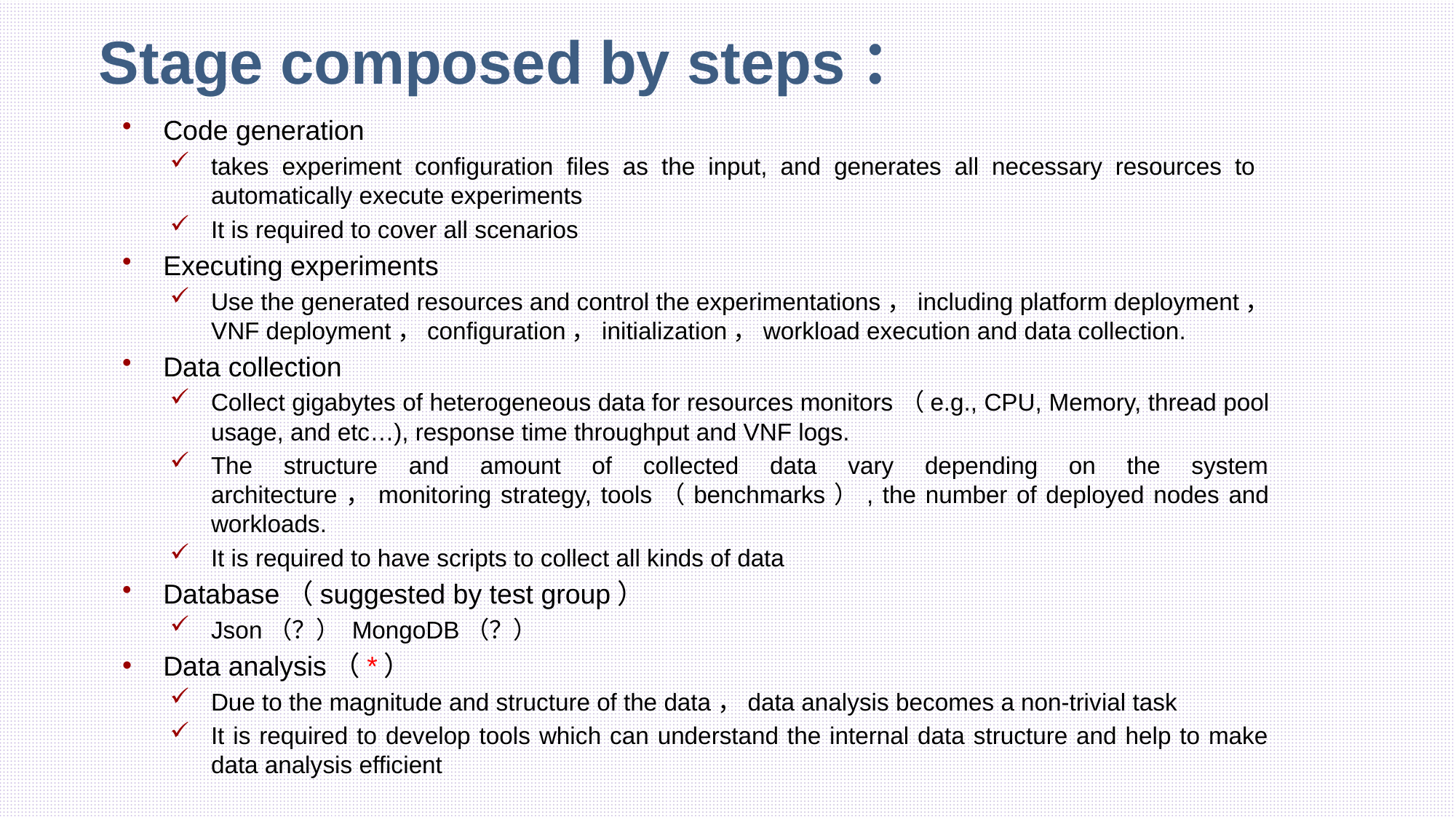

Stage composed by steps：
Code generation
takes experiment configuration files as the input, and generates all necessary resources to  automatically execute experiments
It is required to cover all scenarios
Executing experiments
Use the generated resources and control the experimentations，including platform deployment，VNF deployment，configuration，initialization，workload execution and data collection.
Data collection
Collect gigabytes of heterogeneous data for resources monitors（e.g., CPU, Memory, thread pool usage, and etc…), response time throughput and VNF logs.
The structure and amount of collected data vary depending on the system architecture，monitoring strategy, tools（benchmarks）, the number of deployed nodes and workloads.
It is required to have scripts to collect all kinds of data
Database（suggested by test group）
Json（？） MongoDB（？）
Data analysis（*）
Due to the magnitude and structure of the data，data analysis becomes a non-trivial task
It is required to develop tools which can understand the internal data structure and help to make data analysis efficient